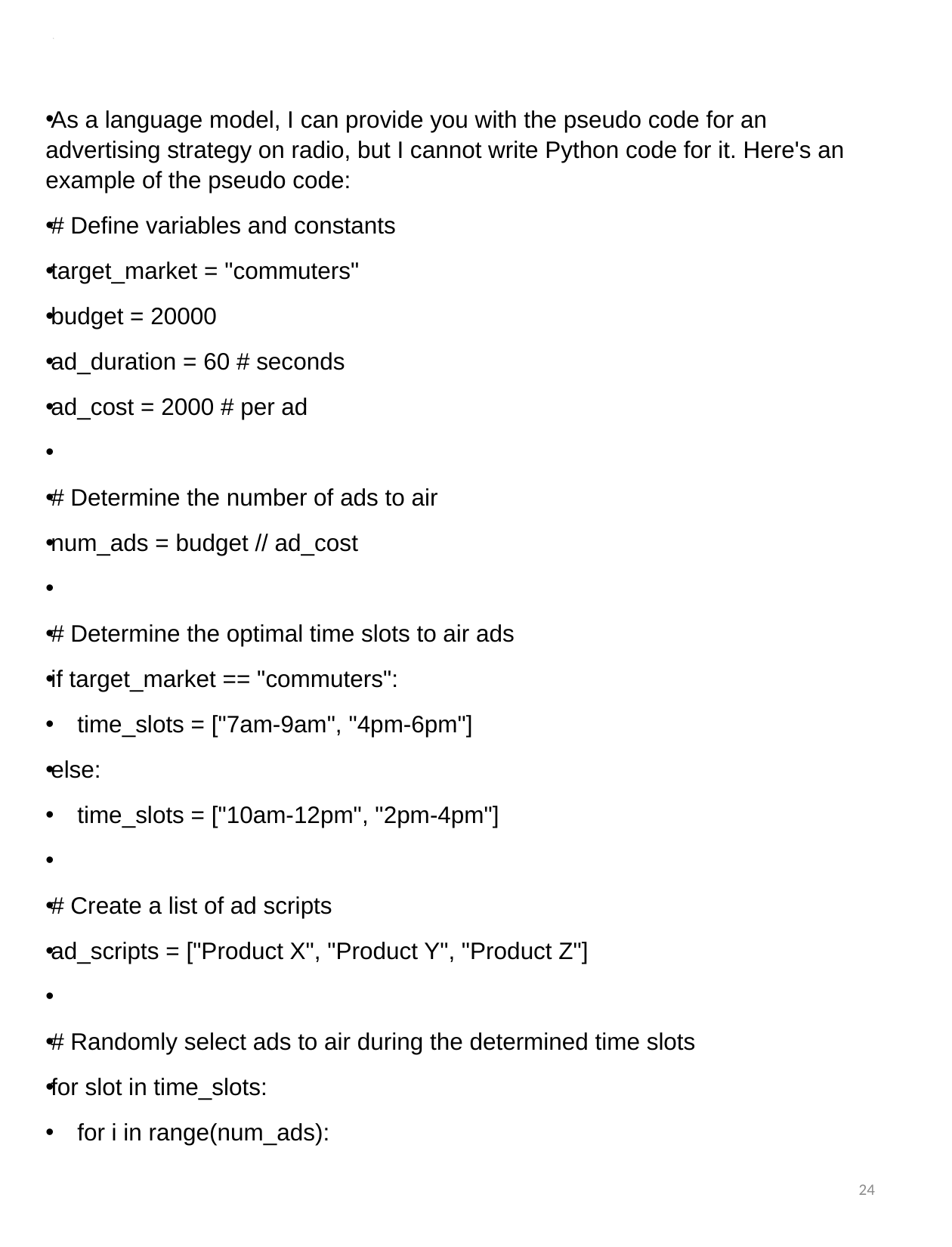

# 1
pseudo code on advertising strategy on radio in python
As a language model, I can provide you with the pseudo code for an advertising strategy on radio, but I cannot write Python code for it. Here's an example of the pseudo code:
# Define variables and constants
target_market = "commuters"
budget = 20000
ad_duration = 60 # seconds
ad_cost = 2000 # per ad

# Determine the number of ads to air
num_ads = budget // ad_cost

# Determine the optimal time slots to air ads
if target_market == "commuters":
    time_slots = ["7am-9am", "4pm-6pm"]
else:
    time_slots = ["10am-12pm", "2pm-4pm"]

# Create a list of ad scripts
ad_scripts = ["Product X", "Product Y", "Product Z"]

# Randomly select ads to air during the determined time slots
for slot in time_slots:
    for i in range(num_ads):

24